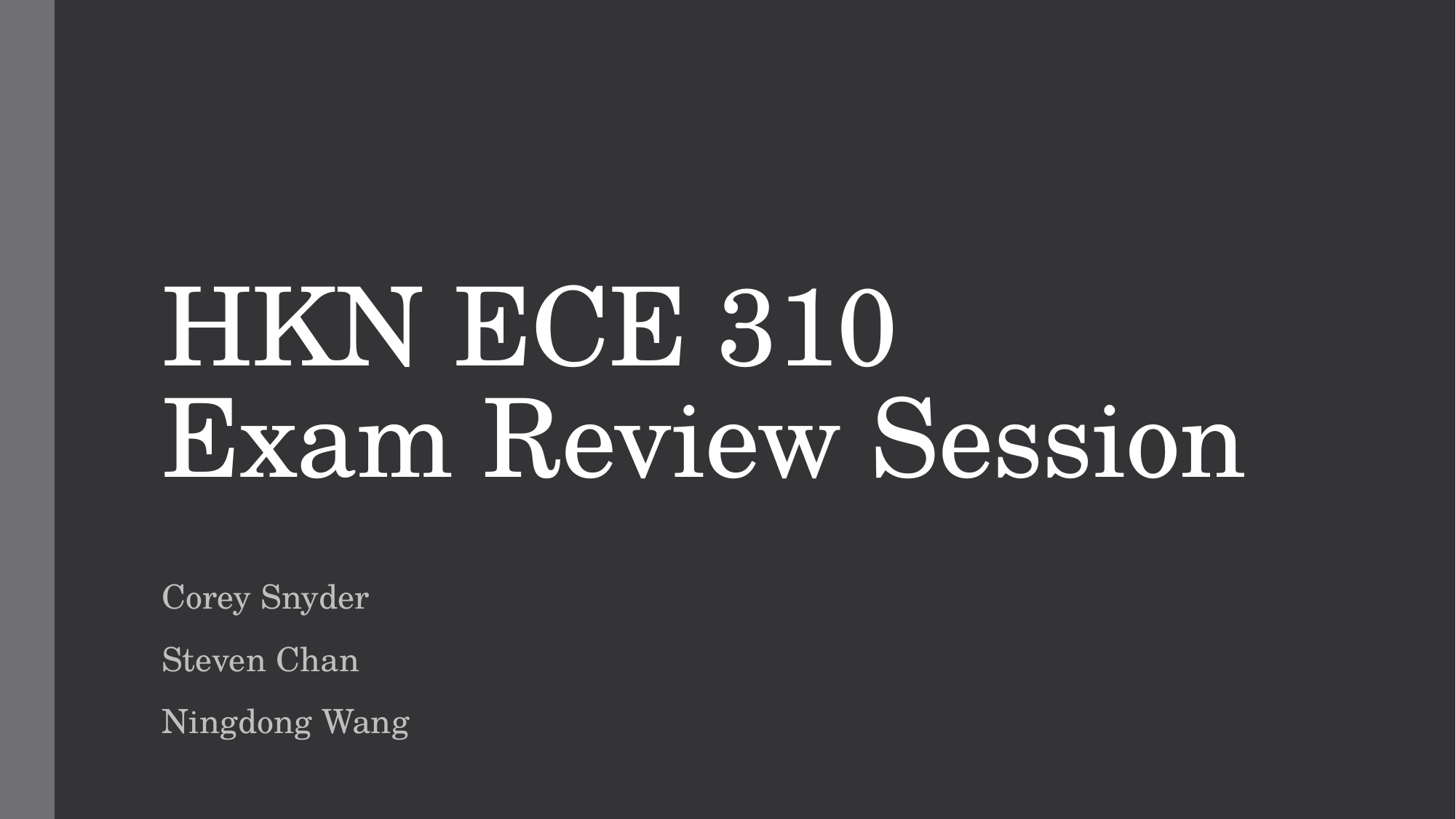

# HKN ECE 310 Exam Review Session
Corey Snyder
Steven Chan
Ningdong Wang